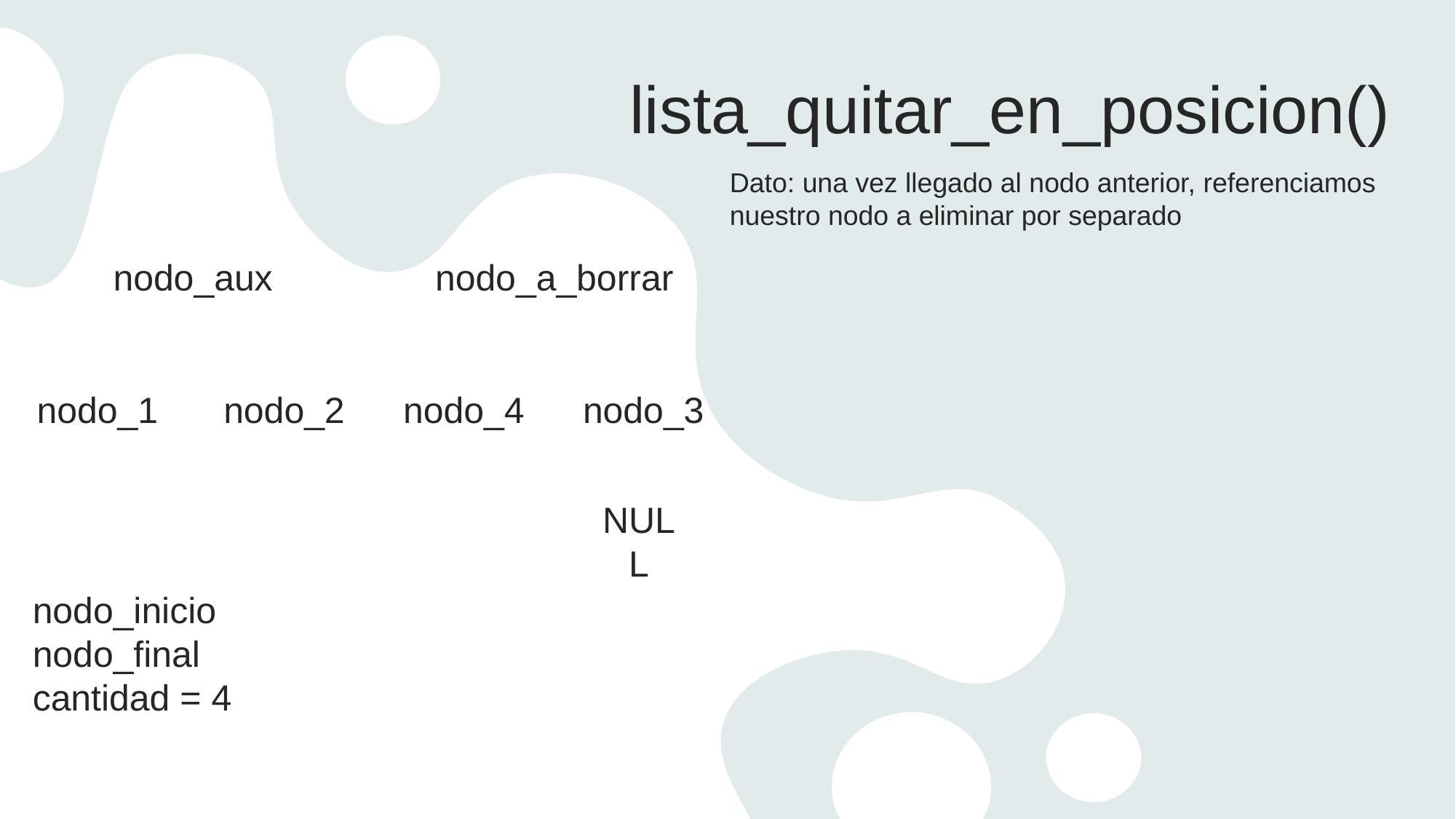

# lista_quitar_en_posicion()
Dato: una vez llegado al nodo anterior, referenciamos nuestro nodo a eliminar por separado
nodo_aux
nodo_a_borrar
nodo_2
nodo_4
nodo_3
nodo_1
NULL
nodo_inicio
nodo_final
cantidad = 4